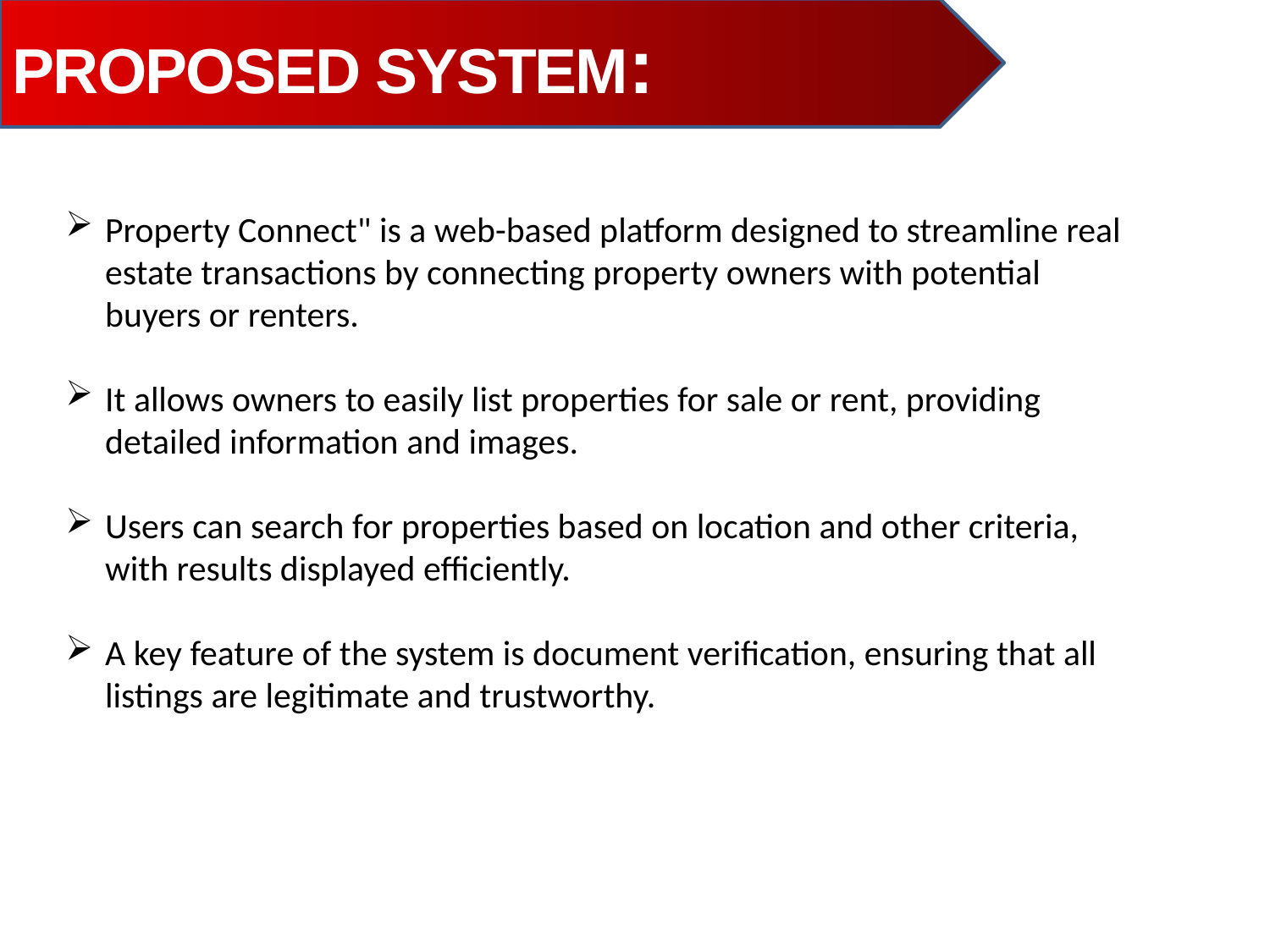

PROPOSED SYSTEM:
Property Connect" is a web-based platform designed to streamline real estate transactions by connecting property owners with potential buyers or renters.

It allows owners to easily list properties for sale or rent, providing detailed information and images.

Users can search for properties based on location and other criteria, with results displayed efficiently.

A key feature of the system is document verification, ensuring that all listings are legitimate and trustworthy.